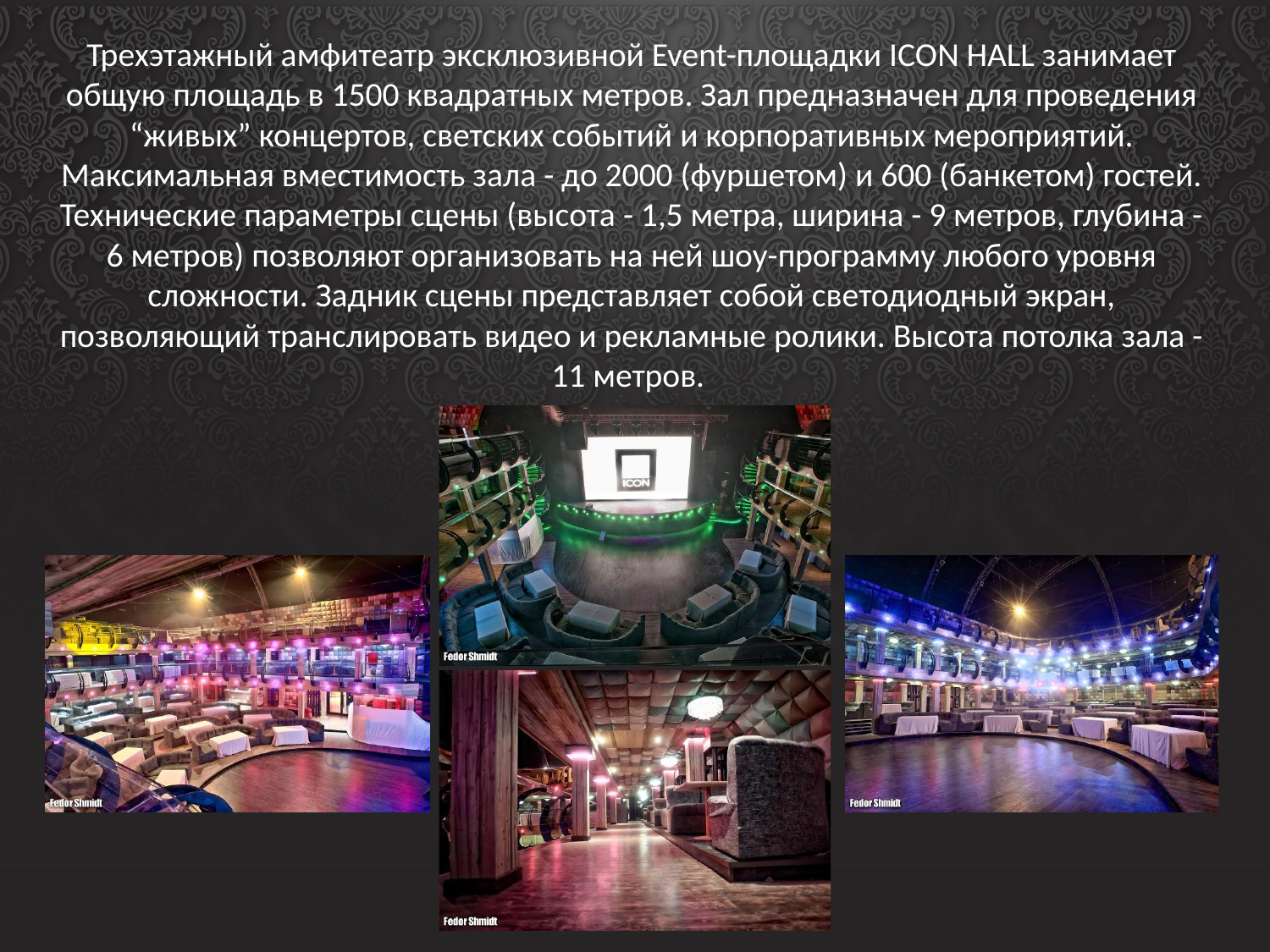

Трехэтажный амфитеатр эксклюзивной Event-площадки IСON HALL занимает общую площадь в 1500 квадратных метров. Зал предназначен для проведения “живых” концертов, светских событий и корпоративных мероприятий. Максимальная вместимость зала - до 2000 (фуршетом) и 600 (банкетом) гостей. Технические параметры сцены (высота - 1,5 метра, ширина - 9 метров, глубина - 6 метров) позволяют организовать на ней шоу-программу любого уровня сложности. Задник сцены представляет собой светодиодный экран, позволяющий транслировать видео и рекламные ролики. Высота потолка зала - 11 метров.